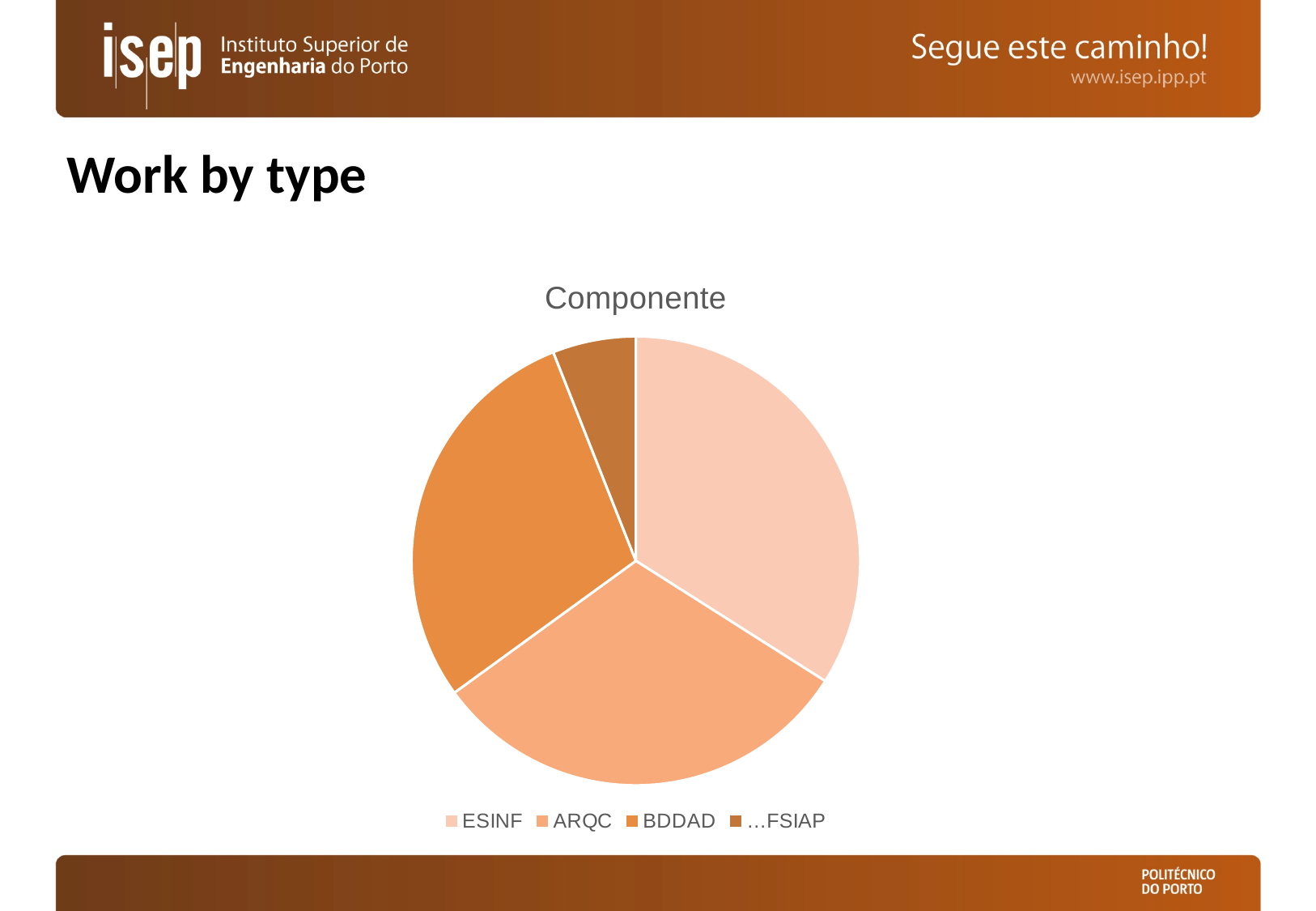

# Work by type

### Chart: Componente

| Category | Componente |
|---|---|
| ESINF | 0.34 |
| ARQC | 0.31 |
| BDDAD | 0.29 |
| …FSIAP | 0.06 |